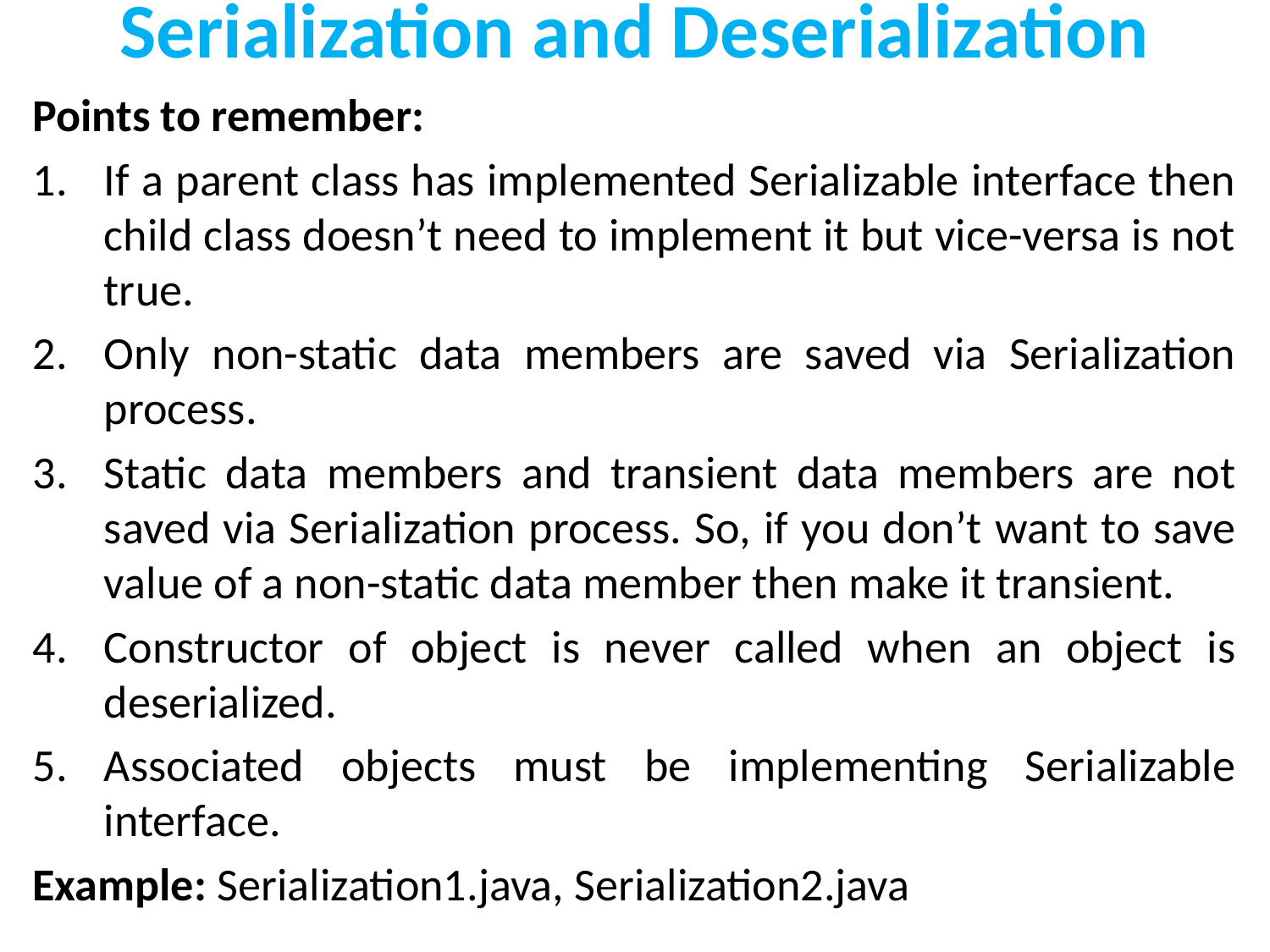

# Serialization and Deserialization
Points to remember:
If a parent class has implemented Serializable interface then child class doesn’t need to implement it but vice-versa is not true.
Only non-static data members are saved via Serialization process.
Static data members and transient data members are not saved via Serialization process. So, if you don’t want to save value of a non-static data member then make it transient.
Constructor of object is never called when an object is deserialized.
Associated objects must be implementing Serializable interface.
Example: Serialization1.java, Serialization2.java